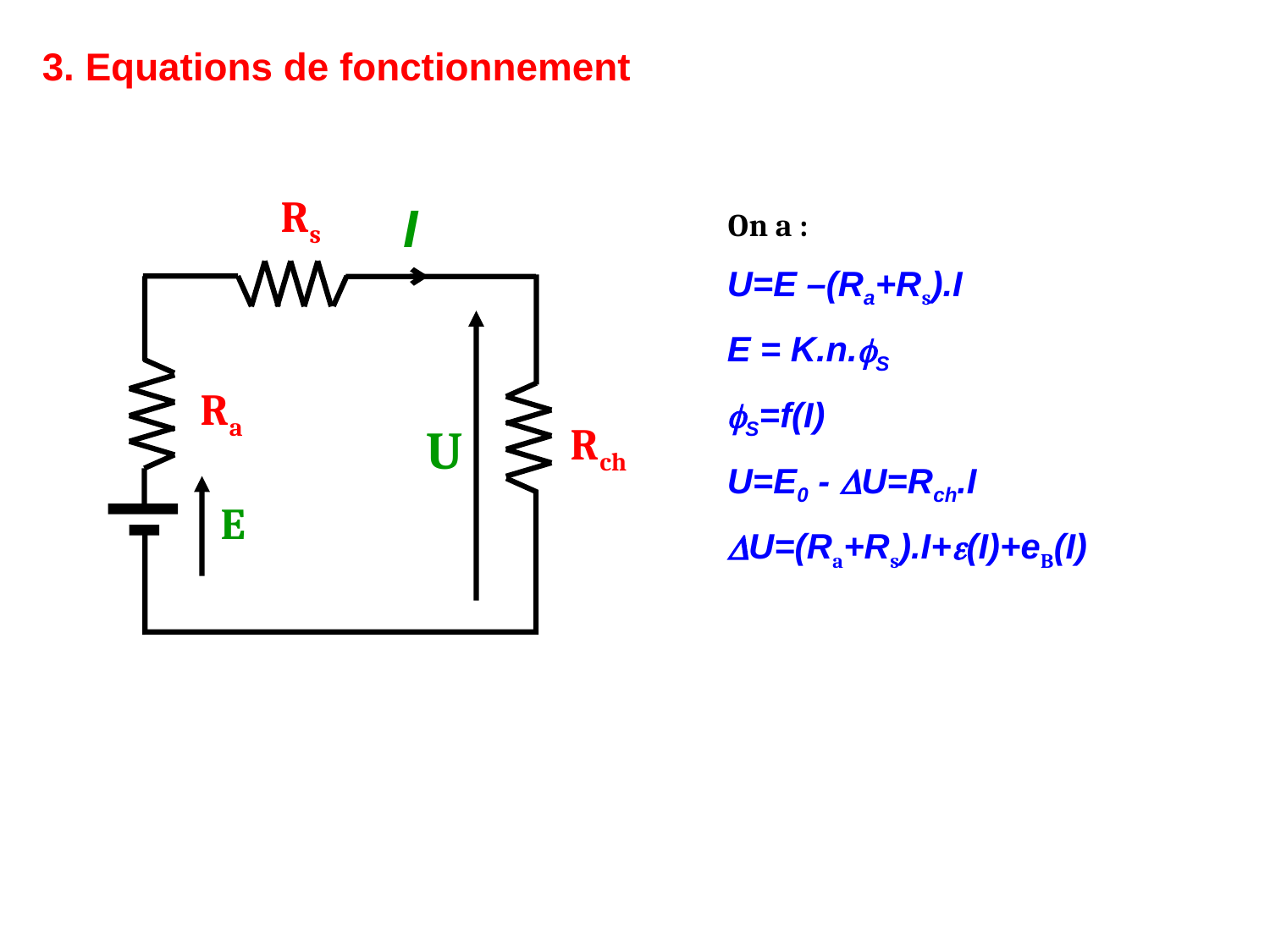

3. Equations de fonctionnement
Rs
I

Ra
U
Rch

E

On a :
U=E –(Ra+Rs).I
E = K.n.φS
φS=f(I)
U=E0 - ΔU=Rch.I
ΔU=(Ra+Rs).I+ε(I)+eB(I)